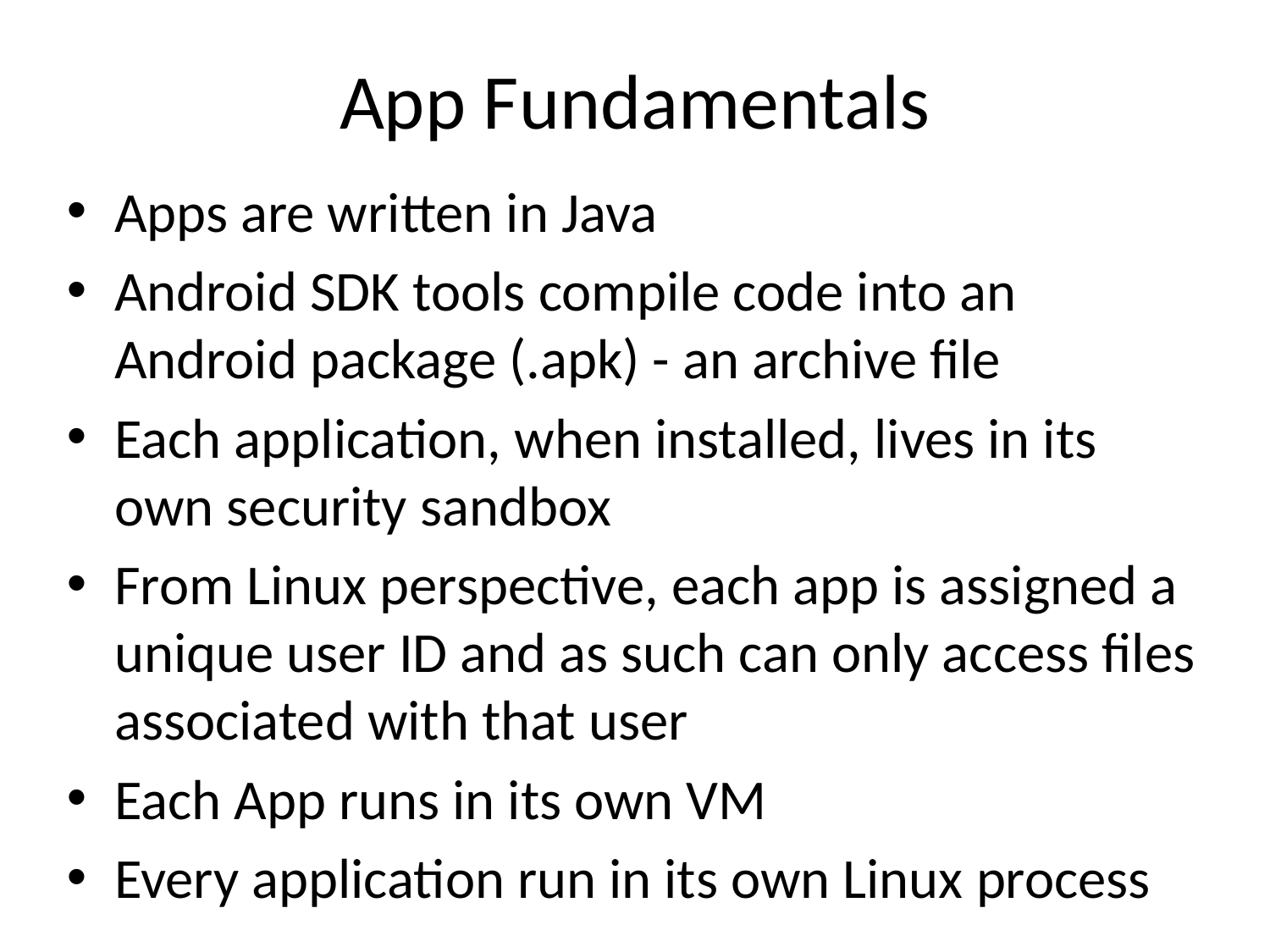

# App Fundamentals
Apps are written in Java
Android SDK tools compile code into an Android package (.apk) - an archive file
Each application, when installed, lives in its own security sandbox
From Linux perspective, each app is assigned a unique user ID and as such can only access files associated with that user
Each App runs in its own VM
Every application run in its own Linux process